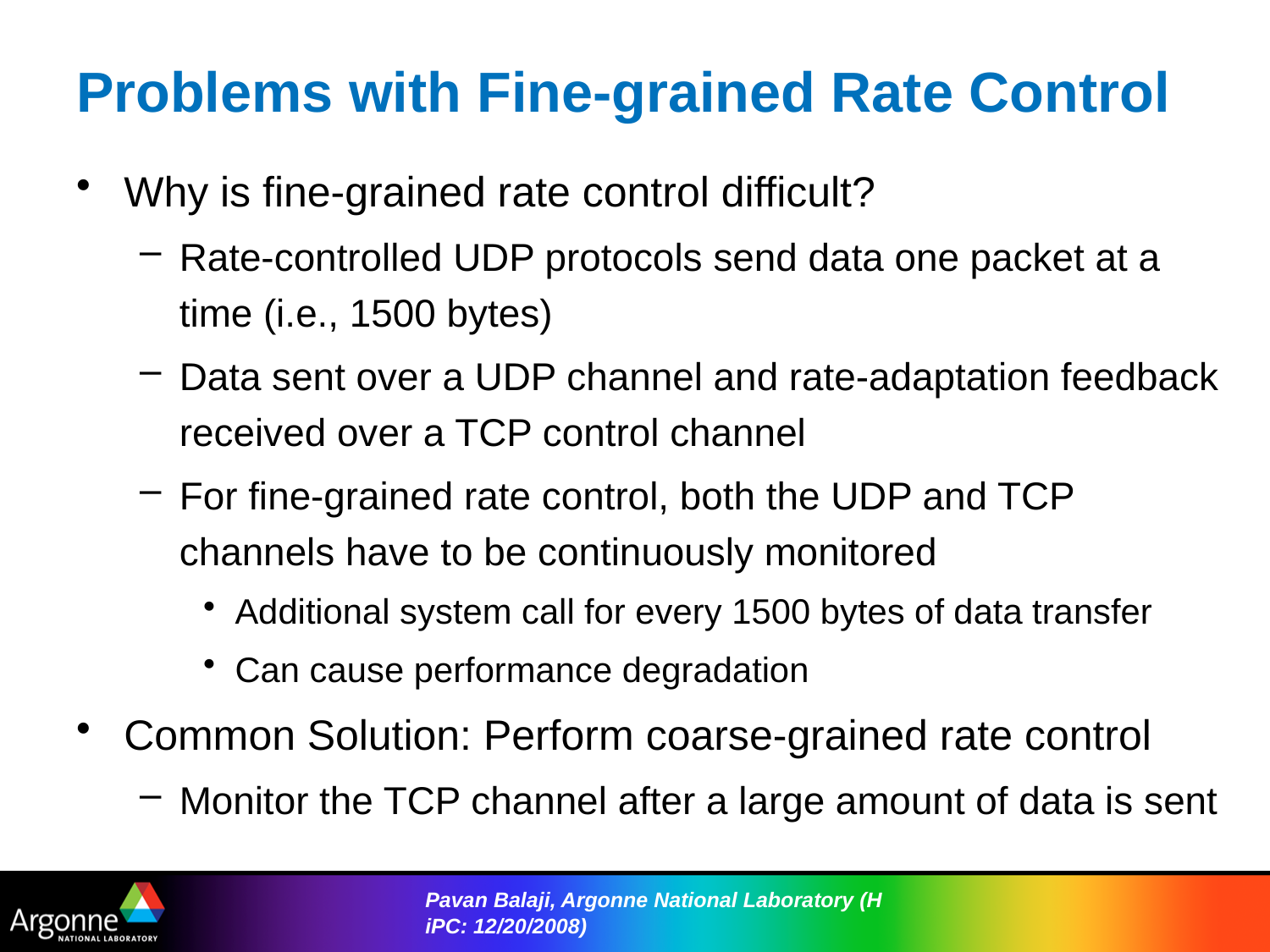

# Problems with Fine-grained Rate Control
Why is fine-grained rate control difficult?
Rate-controlled UDP protocols send data one packet at a time (i.e., 1500 bytes)
Data sent over a UDP channel and rate-adaptation feedback received over a TCP control channel
For fine-grained rate control, both the UDP and TCP channels have to be continuously monitored
Additional system call for every 1500 bytes of data transfer
Can cause performance degradation
Common Solution: Perform coarse-grained rate control
Monitor the TCP channel after a large amount of data is sent
Pavan Balaji, Argonne National Laboratory (HiPC: 12/20/2008)